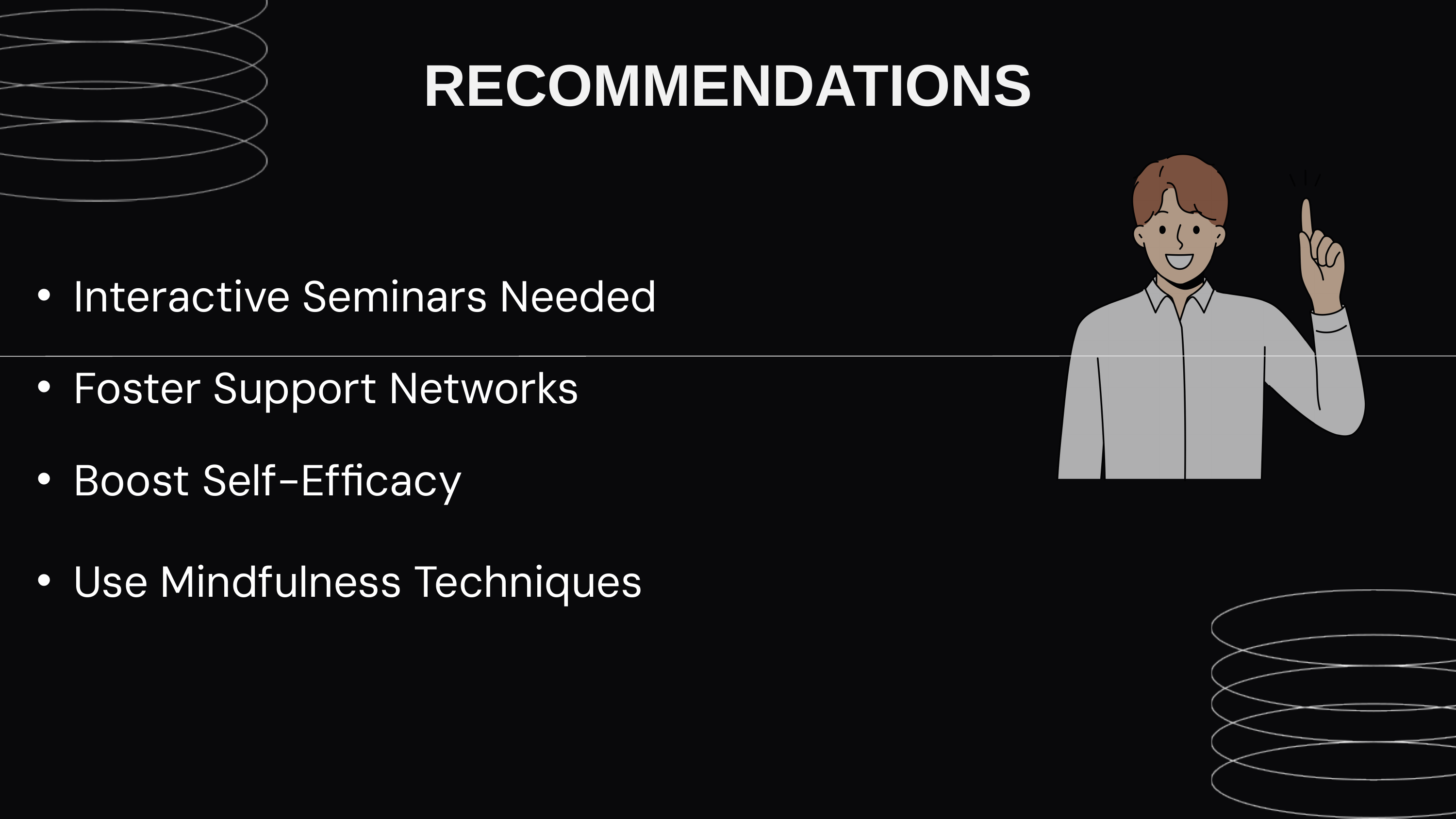

RECOMMENDATIONS

Interactive Seminars Needed
Foster Support Networks

Boost Self-Efficacy
Use Mindfulness Techniques